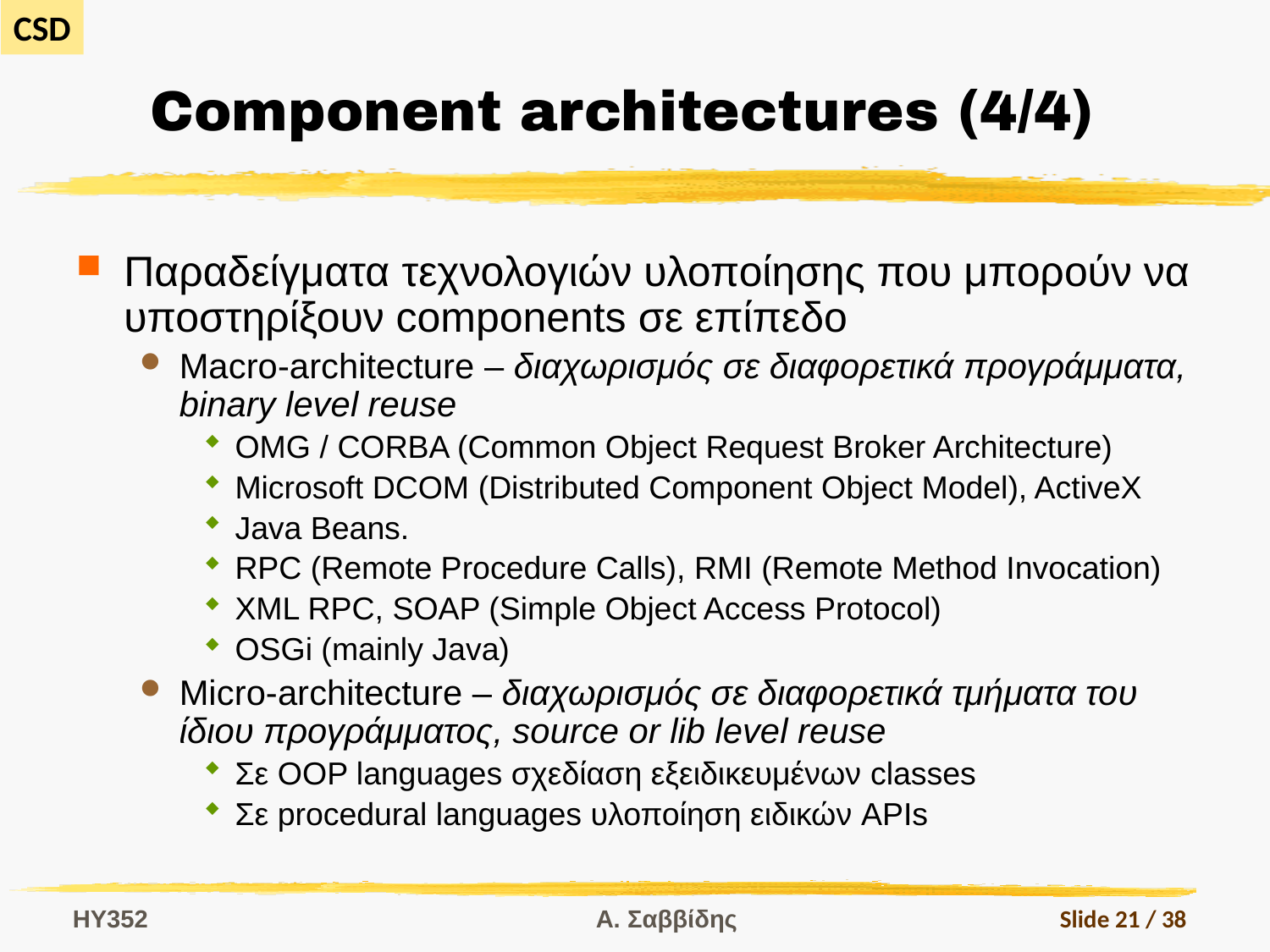

# Component architectures (4/4)
Παραδείγματα τεχνολογιών υλοποίησης που μπορούν να υποστηρίξουν components σε επίπεδο
Macro-architecture – διαχωρισμός σε διαφορετικά προγράμματα, binary level reuse
OMG / CORBA (Common Object Request Broker Architecture)
Microsoft DCOM (Distributed Component Object Model), ActiveX
Java Beans.
RPC (Remote Procedure Calls), RMI (Remote Method Invocation)
XML RPC, SOAP (Simple Object Access Protocol)
OSGi (mainly Java)
Micro-architecture – διαχωρισμός σε διαφορετικά τμήματα του ίδιου προγράμματος, source or lib level reuse
Σε OOP languages σχεδίαση εξειδικευμένων classes
Σε procedural languages υλοποίηση ειδικών APIs
HY352
Α. Σαββίδης
Slide 21 / 38